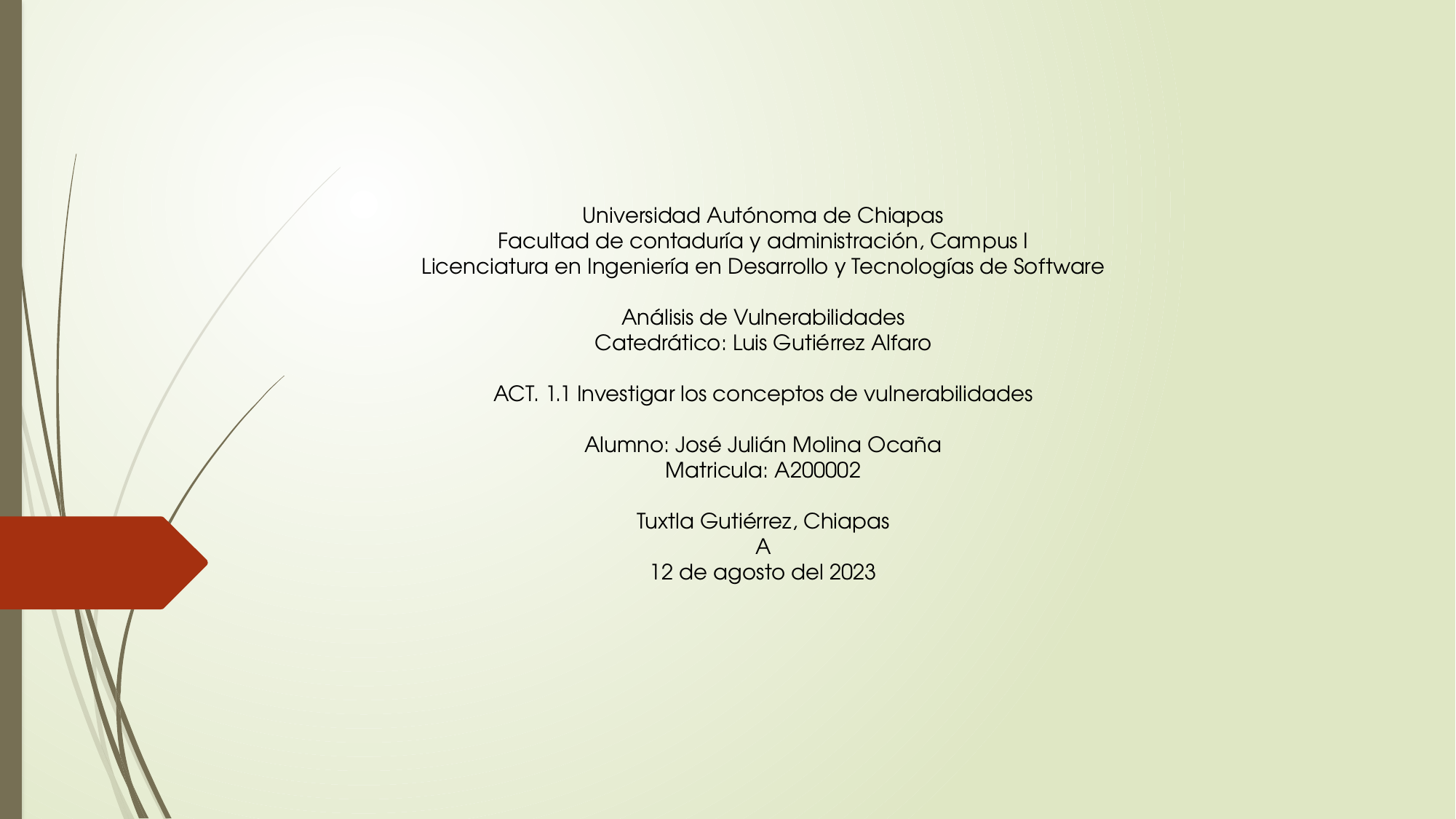

Universidad Autónoma de Chiapas
Facultad de contaduría y administración, Campus I
Licenciatura en Ingeniería en Desarrollo y Tecnologías de Software

Análisis de Vulnerabilidades
Catedrático: Luis Gutiérrez Alfaro

ACT. 1.1 Investigar los conceptos de vulnerabilidades

Alumno: José Julián Molina Ocaña
Matricula: A200002

Tuxtla Gutiérrez, Chiapas
A
12 de agosto del 2023